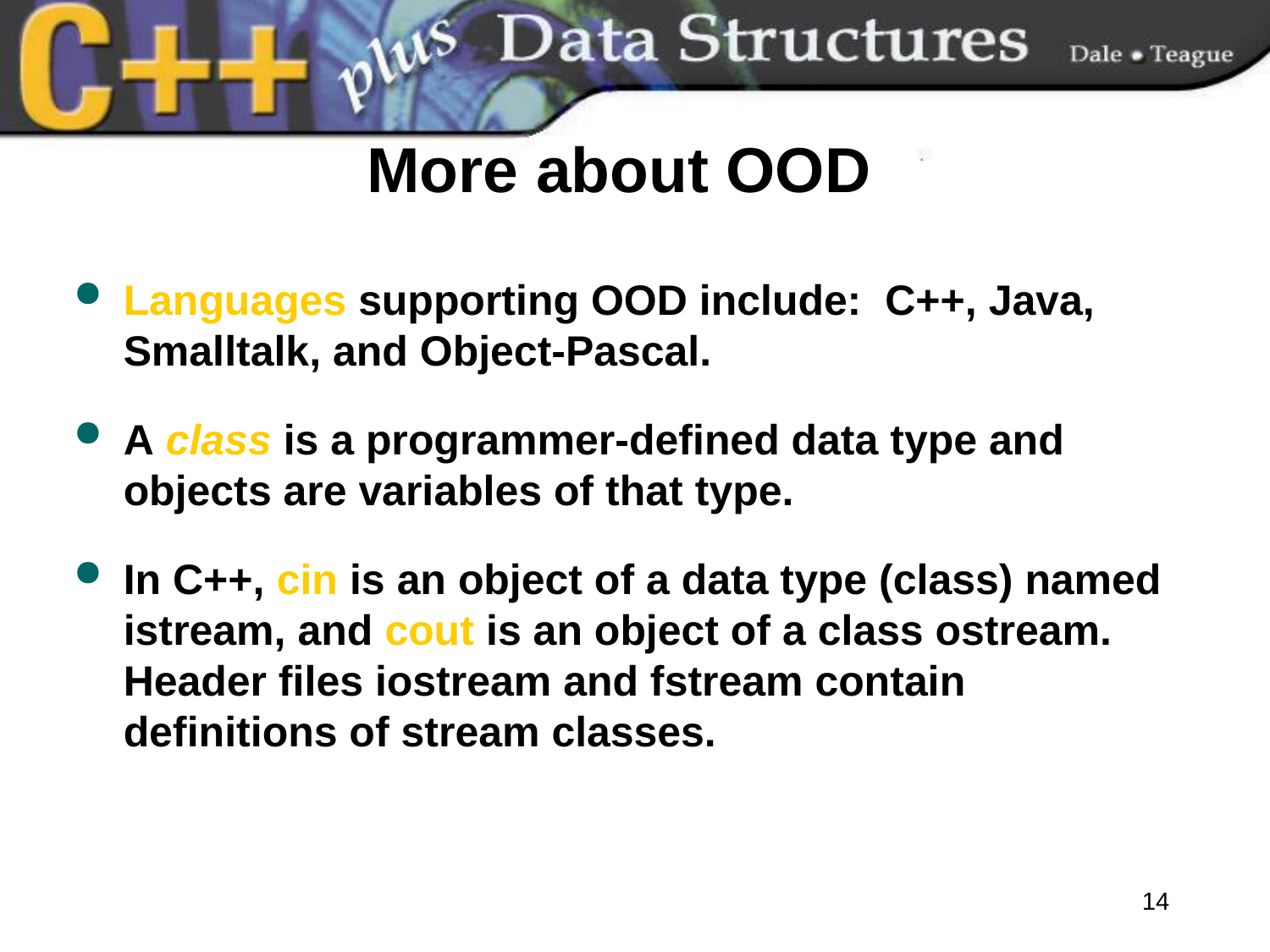

# More about OOD
Languages supporting OOD include:  C++, Java, Smalltalk, and Object-Pascal.

A class is a programmer-defined data type and objects are variables of that type.

In C++, cin is an object of a data type (class) named istream, and cout is an object of a class ostream.  Header files iostream and fstream contain definitions of stream classes.